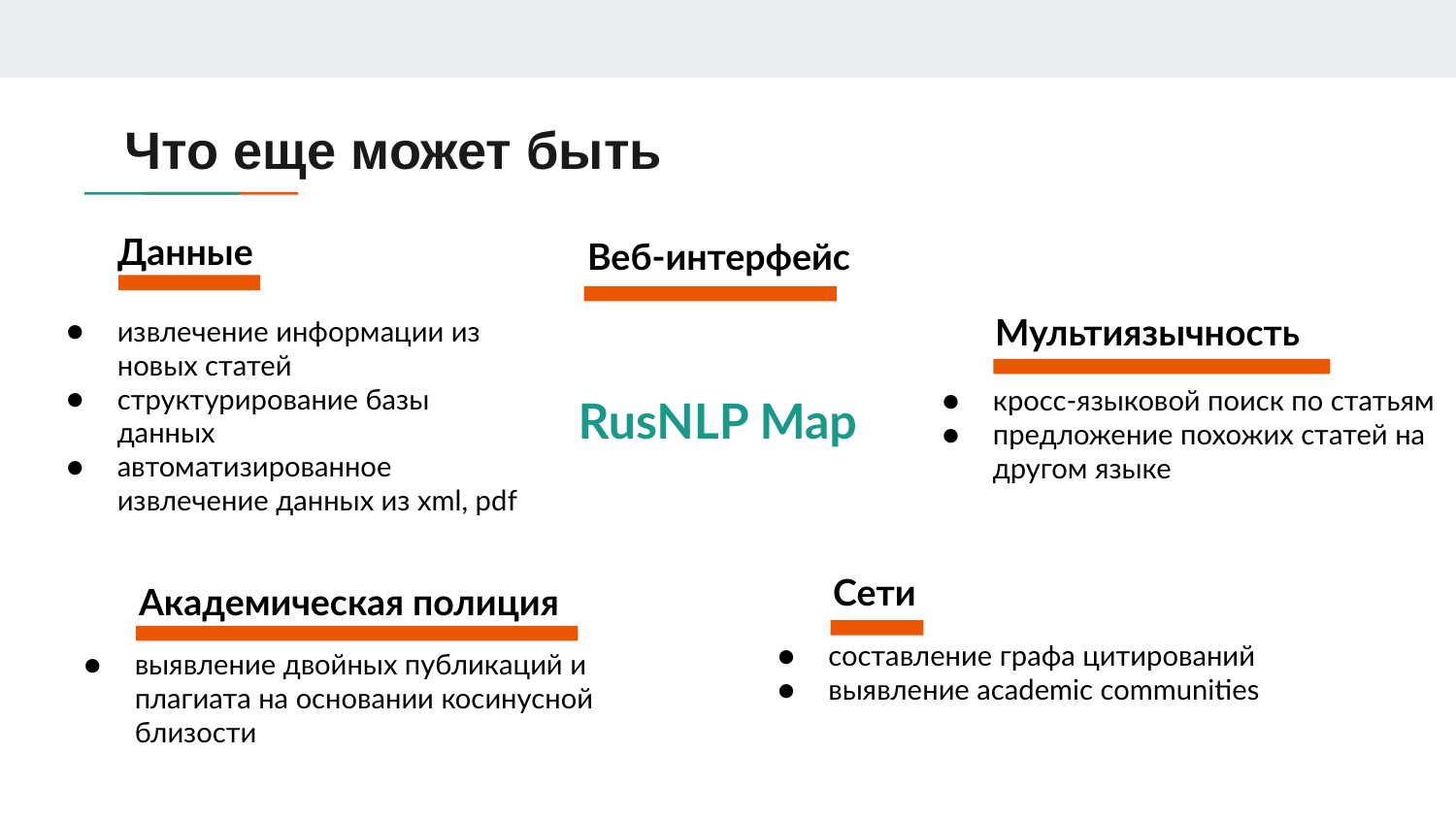

# Что еще может быть
Данные

Веб-интерфейс

Мультиязычность

извлечение информации из новых статей
структурирование базы данных
автоматизированное извлечение данных из xml, pdf
кросс-языковой поиск по статьям
предложение похожих статей на другом языке
RusNLP Map
Сети

Академическая полиция

составление графа цитирований
выявление academic communities
выявление двойных публикаций и плагиата на основании косинусной близости